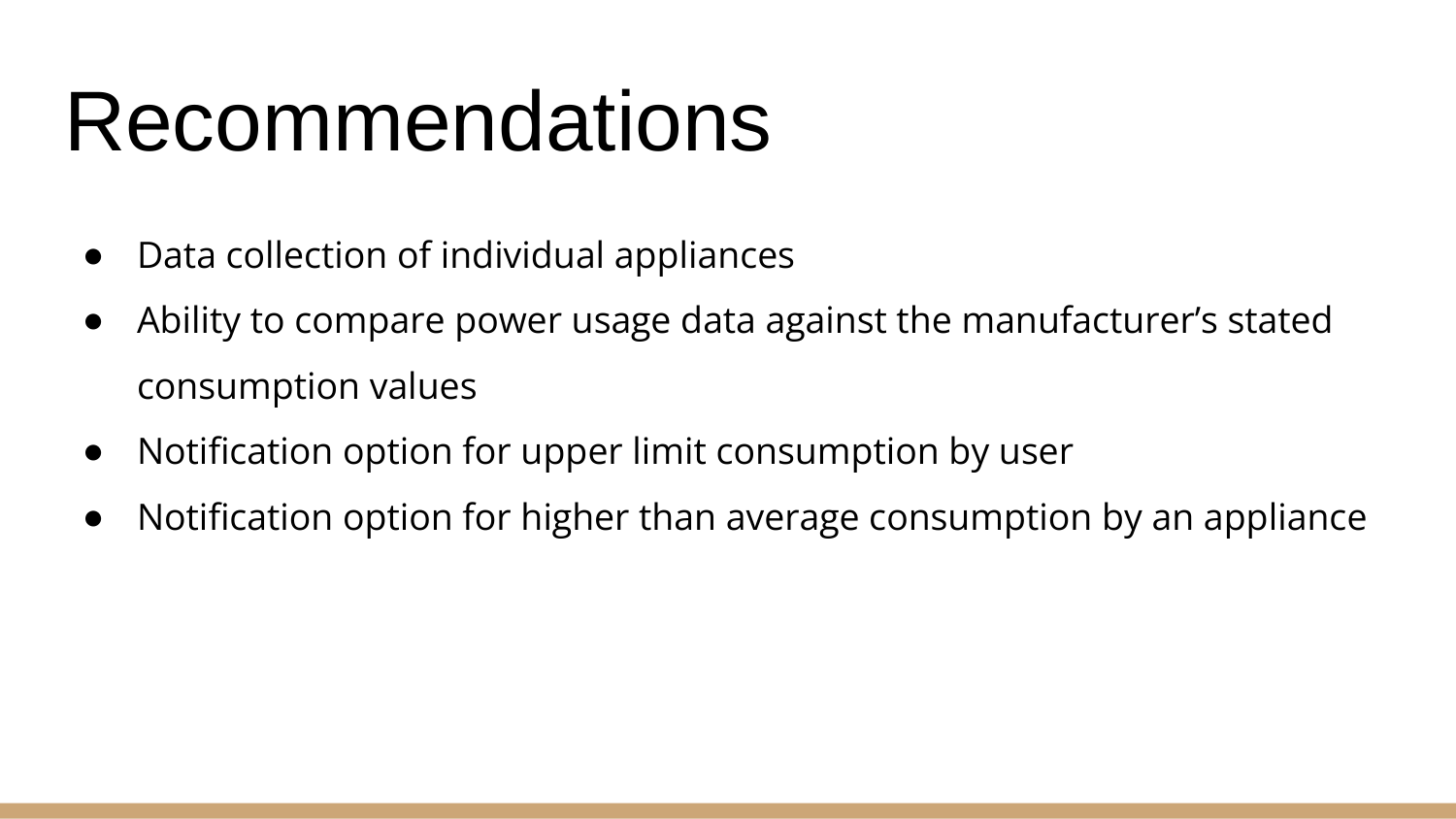

# Recommendations
Data collection of individual appliances
Ability to compare power usage data against the manufacturer’s stated consumption values
Notification option for upper limit consumption by user
Notification option for higher than average consumption by an appliance